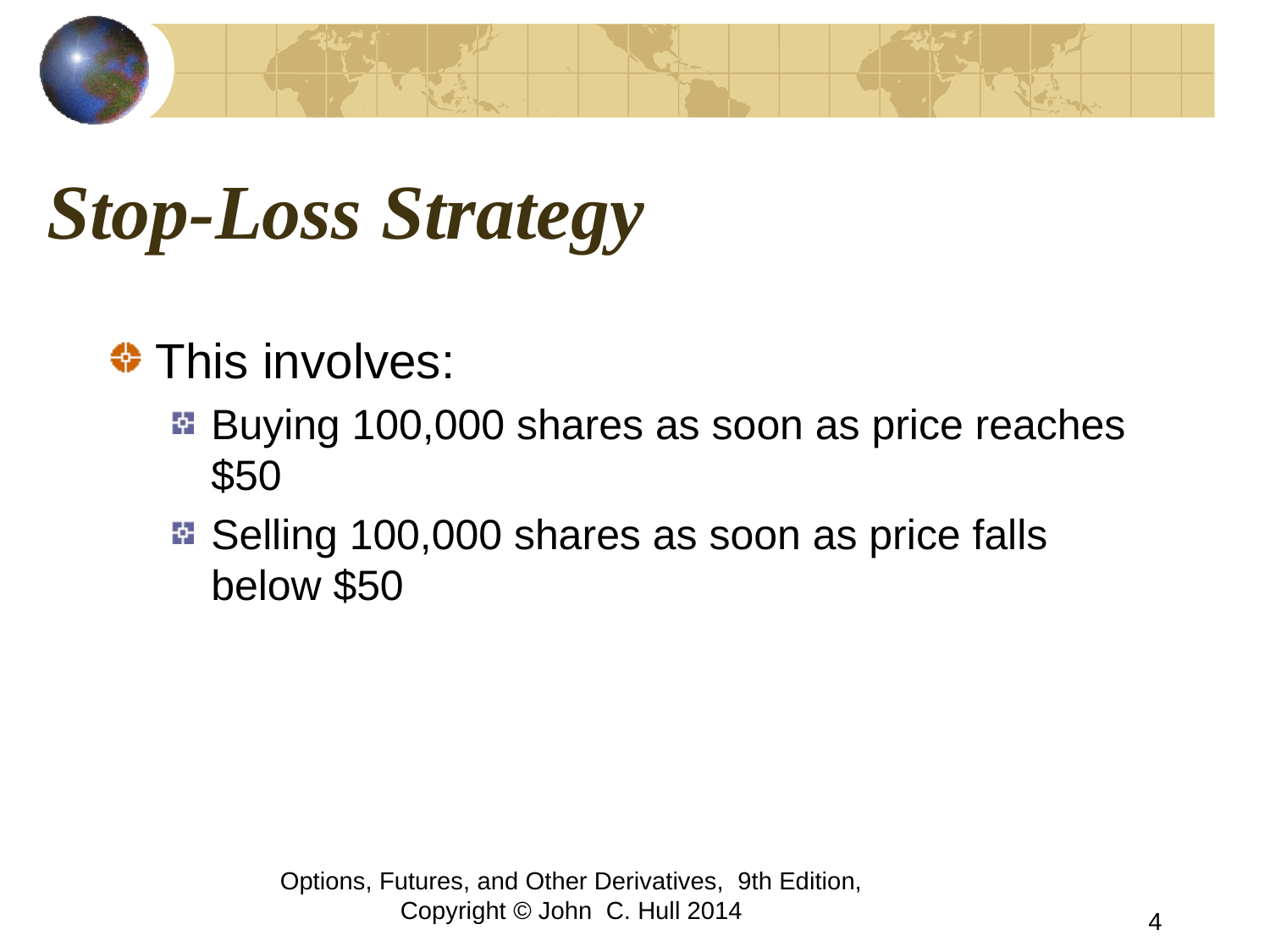

# Stop-Loss Strategy

This involves:
Buying 100,000 shares as soon as price reaches $50
Selling 100,000 shares as soon as price falls below $50

Options, Futures, and Other Derivatives,  9th Edition, Copyright © John  C. Hull 2014
4